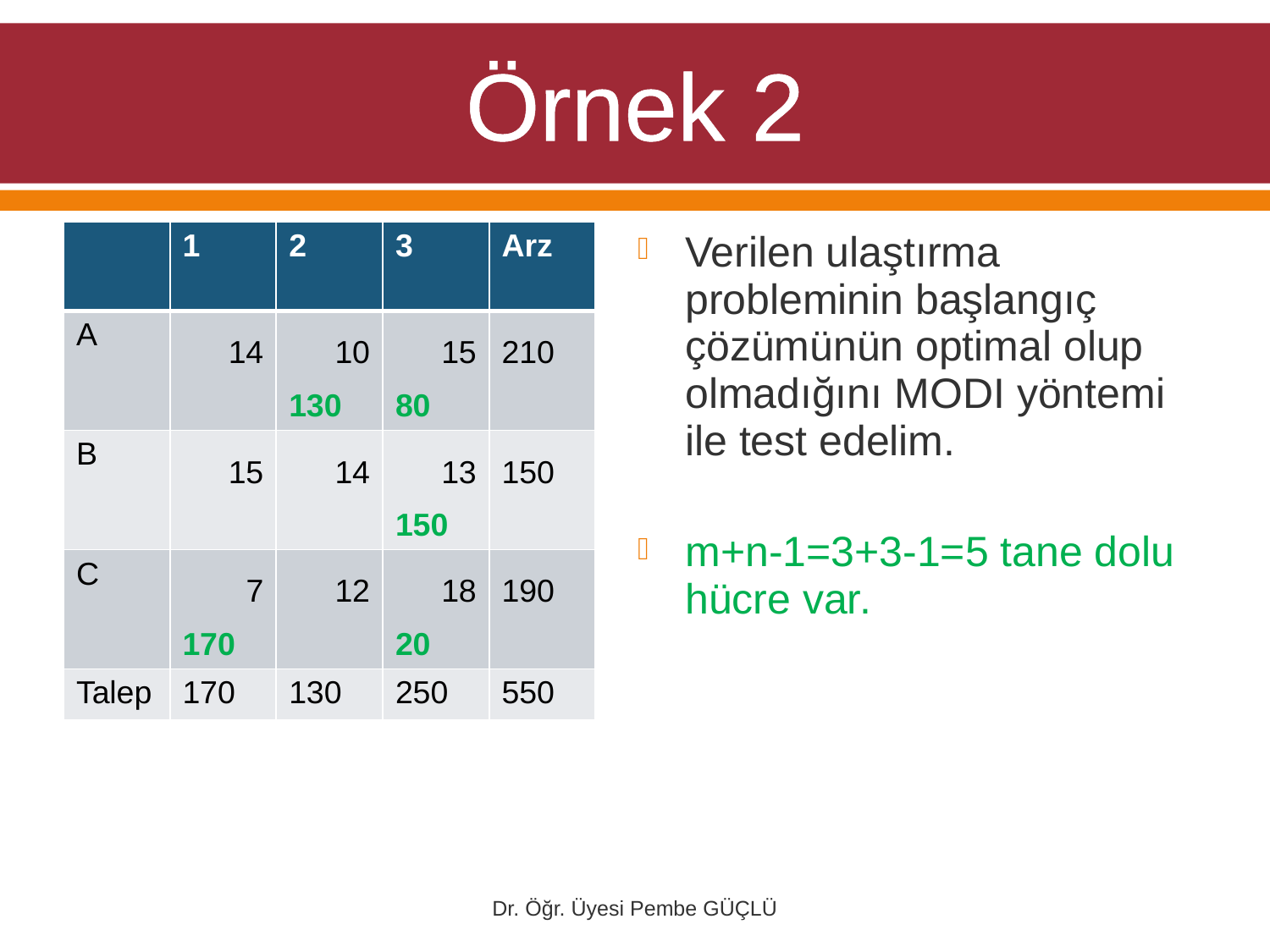

# Örnek 2
|  | 1 | 2 | 3 | Arz |
| --- | --- | --- | --- | --- |
| A | 14 | 10 130 | 15 80 | 210 |
| B | 15 | 14 | 13 150 | 150 |
| C | 7 170 | 12 | 18 20 | 190 |
| Talep | 170 | 130 | 250 | 550 |
Verilen ulaştırma probleminin başlangıç çözümünün optimal olup olmadığını MODI yöntemi ile test edelim.

m+n-1=3+3-1=5 tane dolu hücre var.

Dr. Öğr. Üyesi Pembe GÜÇLÜ